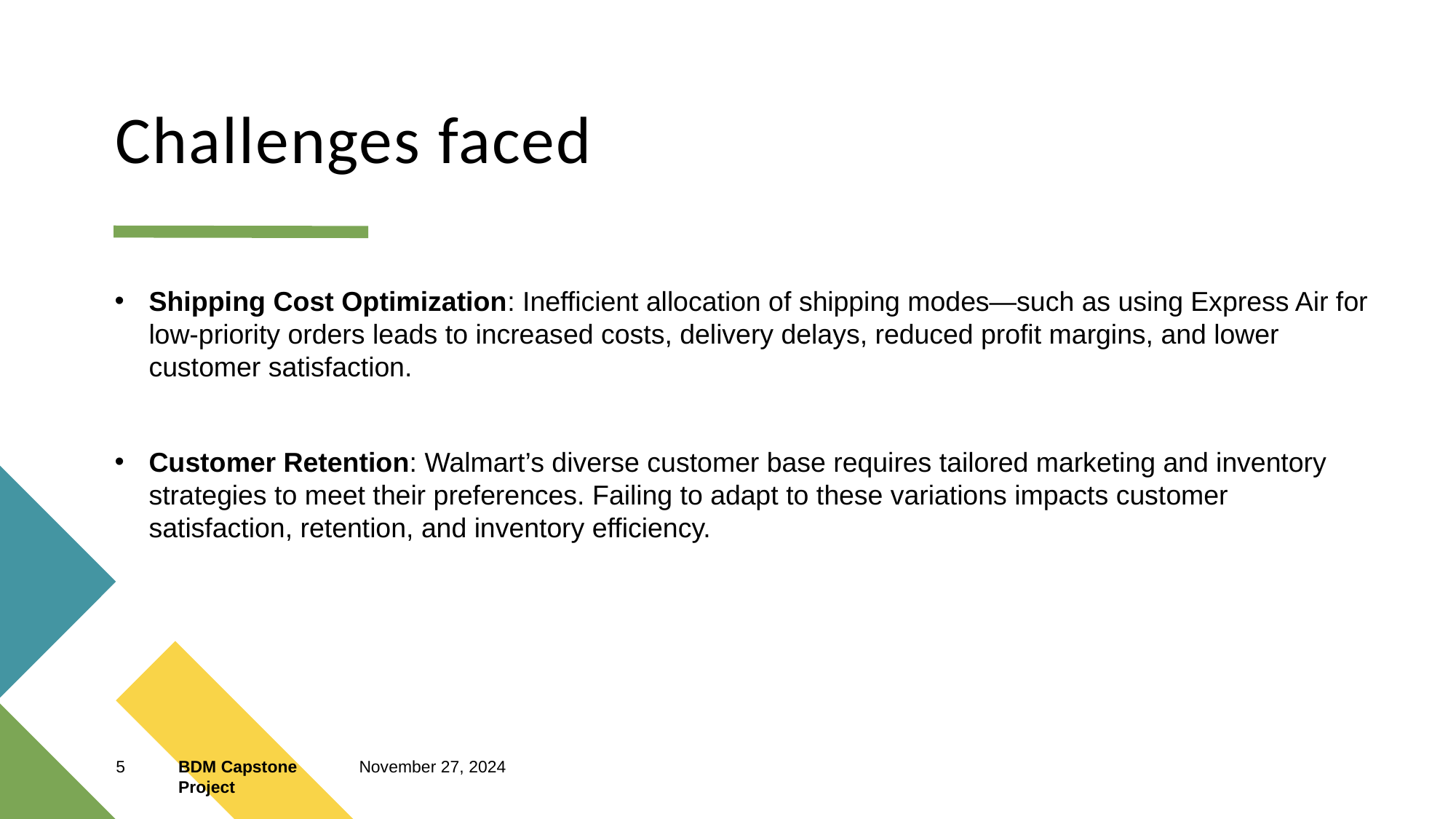

# Challenges faced
Shipping Cost Optimization: Inefficient allocation of shipping modes—such as using Express Air for low-priority orders leads to increased costs, delivery delays, reduced profit margins, and lower customer satisfaction.

Customer Retention: Walmart’s diverse customer base requires tailored marketing and inventory strategies to meet their preferences. Failing to adapt to these variations impacts customer satisfaction, retention, and inventory efficiency.

5
BDM Capstone Project
November 27, 2024